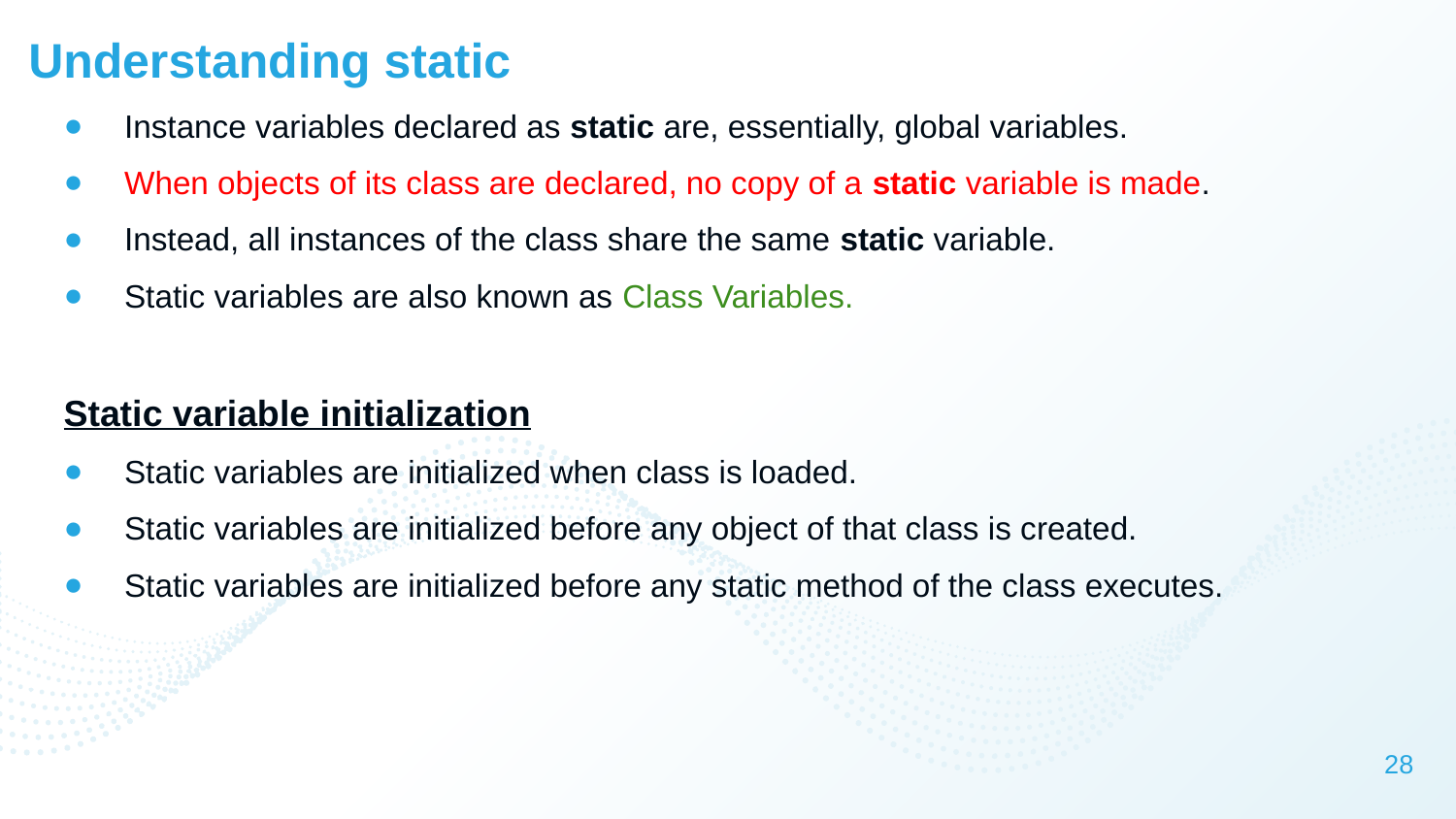

# Understanding static
Instance variables declared as static are, essentially, global variables.
When objects of its class are declared, no copy of a static variable is made.
Instead, all instances of the class share the same static variable.
Static variables are also known as Class Variables.

Static variable initialization
Static variables are initialized when class is loaded.
Static variables are initialized before any object of that class is created.
Static variables are initialized before any static method of the class executes.
28